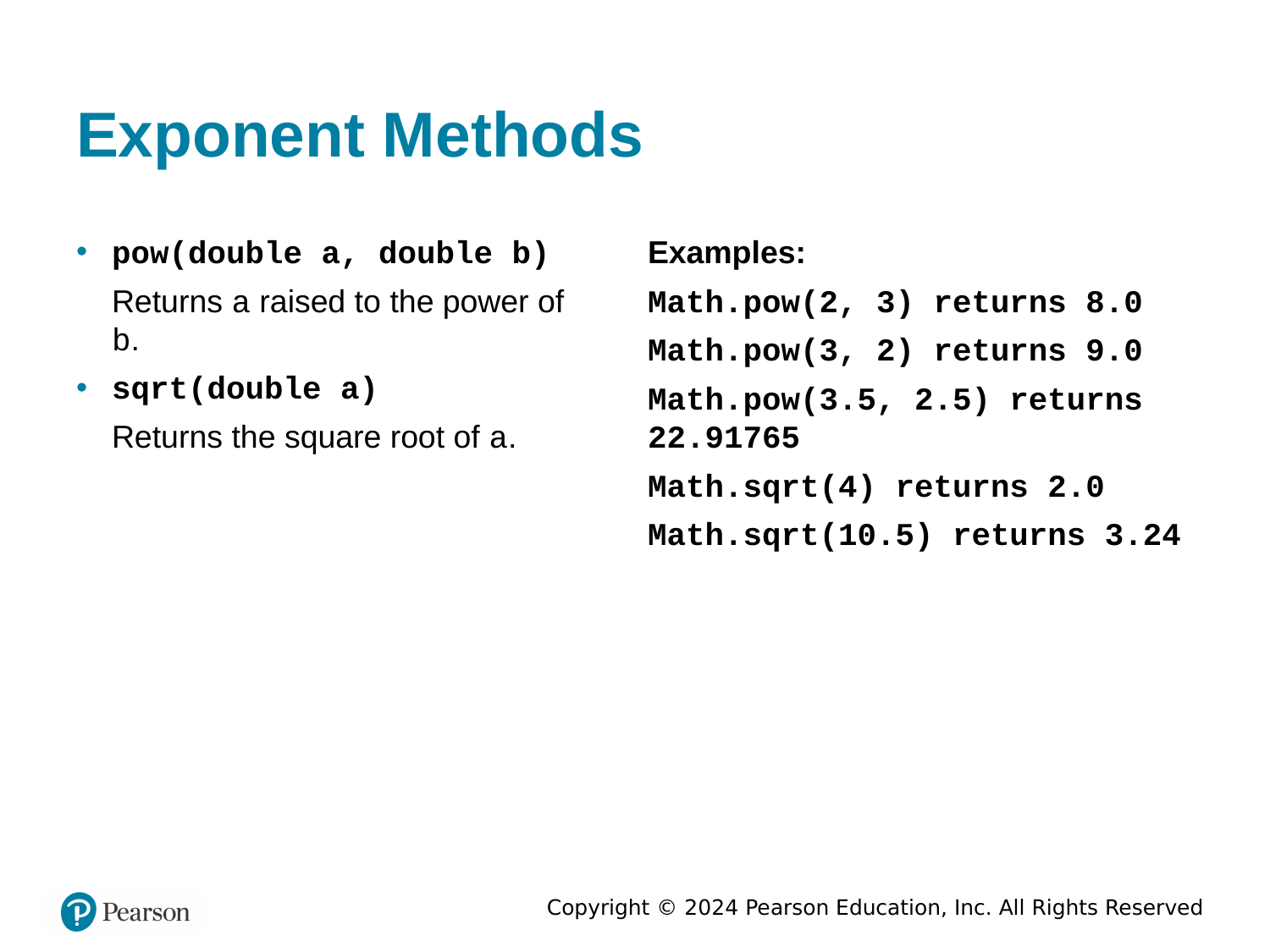

# Exponent Methods
pow(double a, double b)
Returns a raised to the power of b.
sqrt(double a)
Returns the square root of a.
Examples:
Math.pow(2, 3) returns 8.0
Math.pow(3, 2) returns 9.0
Math.pow(3.5, 2.5) returns 22.91765
Math.sqrt(4) returns 2.0
Math.sqrt(10.5) returns 3.24